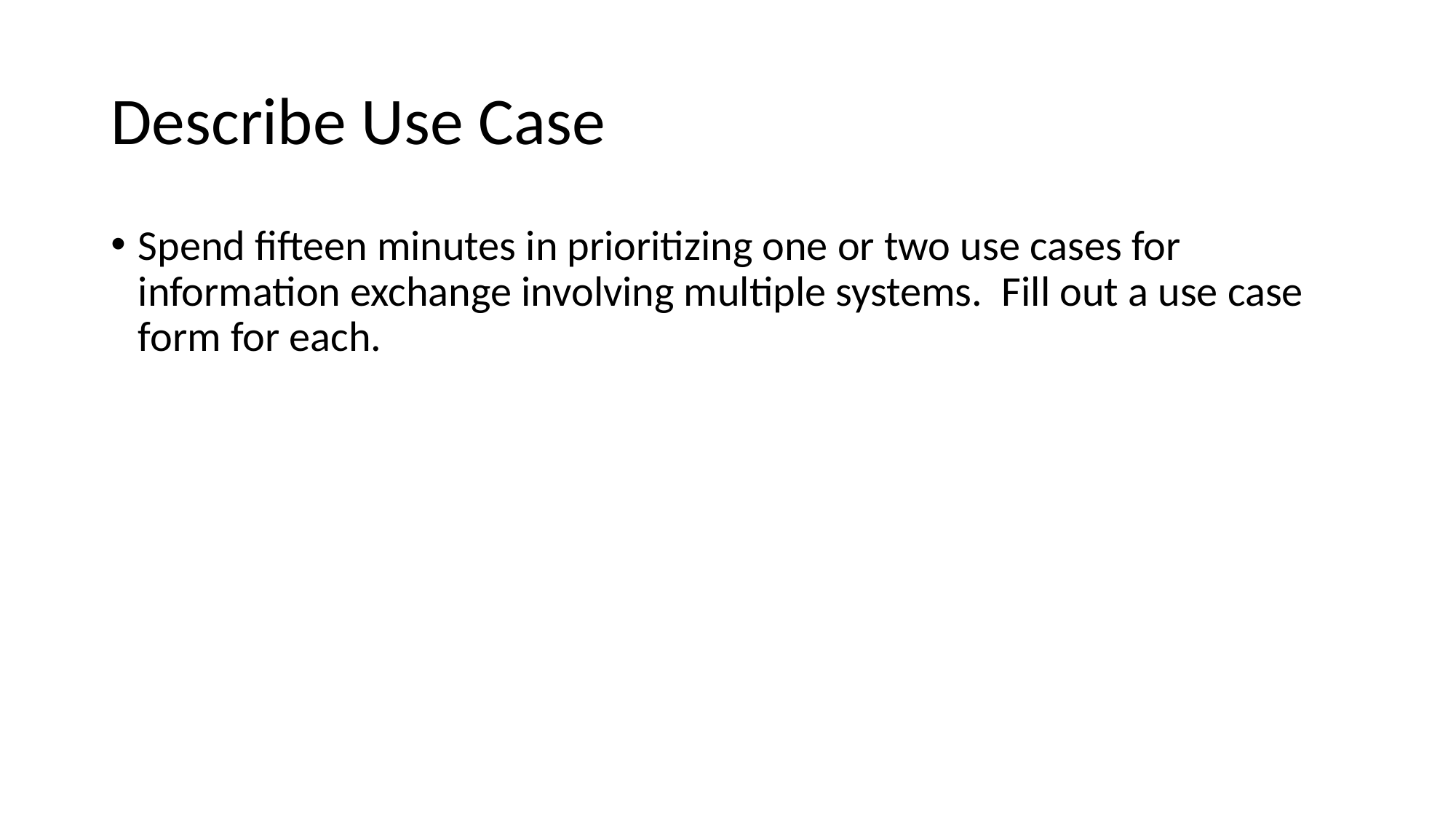

# Describe Use Case
Spend fifteen minutes in prioritizing one or two use cases for information exchange involving multiple systems.  Fill out a use case form for each.